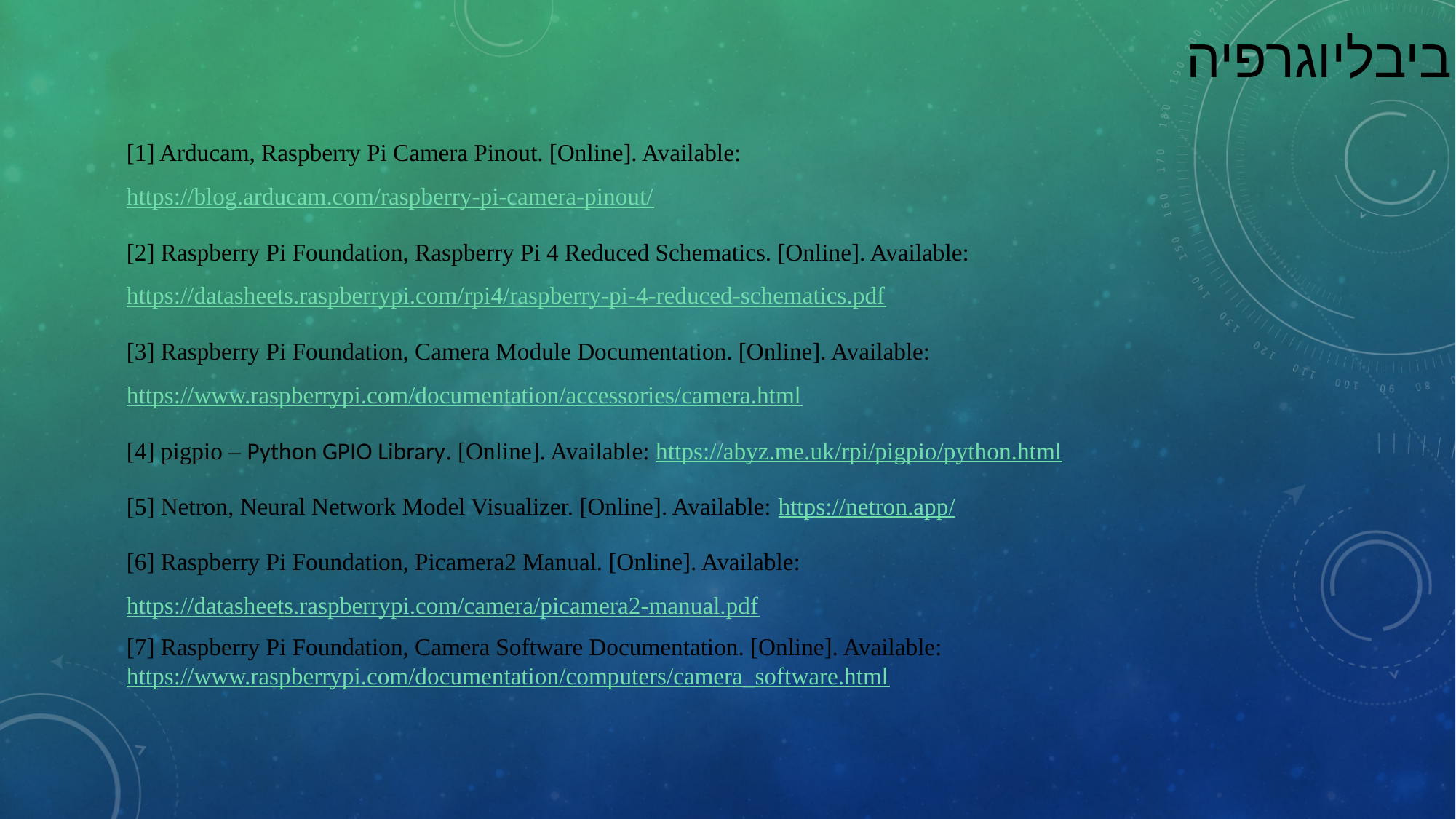

# ביבליוגרפיה

[1] Arducam, Raspberry Pi Camera Pinout. [Online]. Available: https://blog.arducam.com/raspberry-pi-camera-pinout/
[2] Raspberry Pi Foundation, Raspberry Pi 4 Reduced Schematics. [Online]. Available: https://datasheets.raspberrypi.com/rpi4/raspberry-pi-4-reduced-schematics.pdf
[3] Raspberry Pi Foundation, Camera Module Documentation. [Online]. Available: https://www.raspberrypi.com/documentation/accessories/camera.html
[4] pigpio – Python GPIO Library. [Online]. Available: https://abyz.me.uk/rpi/pigpio/python.html
[5] Netron, Neural Network Model Visualizer. [Online]. Available: https://netron.app/
[6] Raspberry Pi Foundation, Picamera2 Manual. [Online]. Available: https://datasheets.raspberrypi.com/camera/picamera2-manual.pdf
[7] Raspberry Pi Foundation, Camera Software Documentation. [Online]. Available: https://www.raspberrypi.com/documentation/computers/camera_software.html